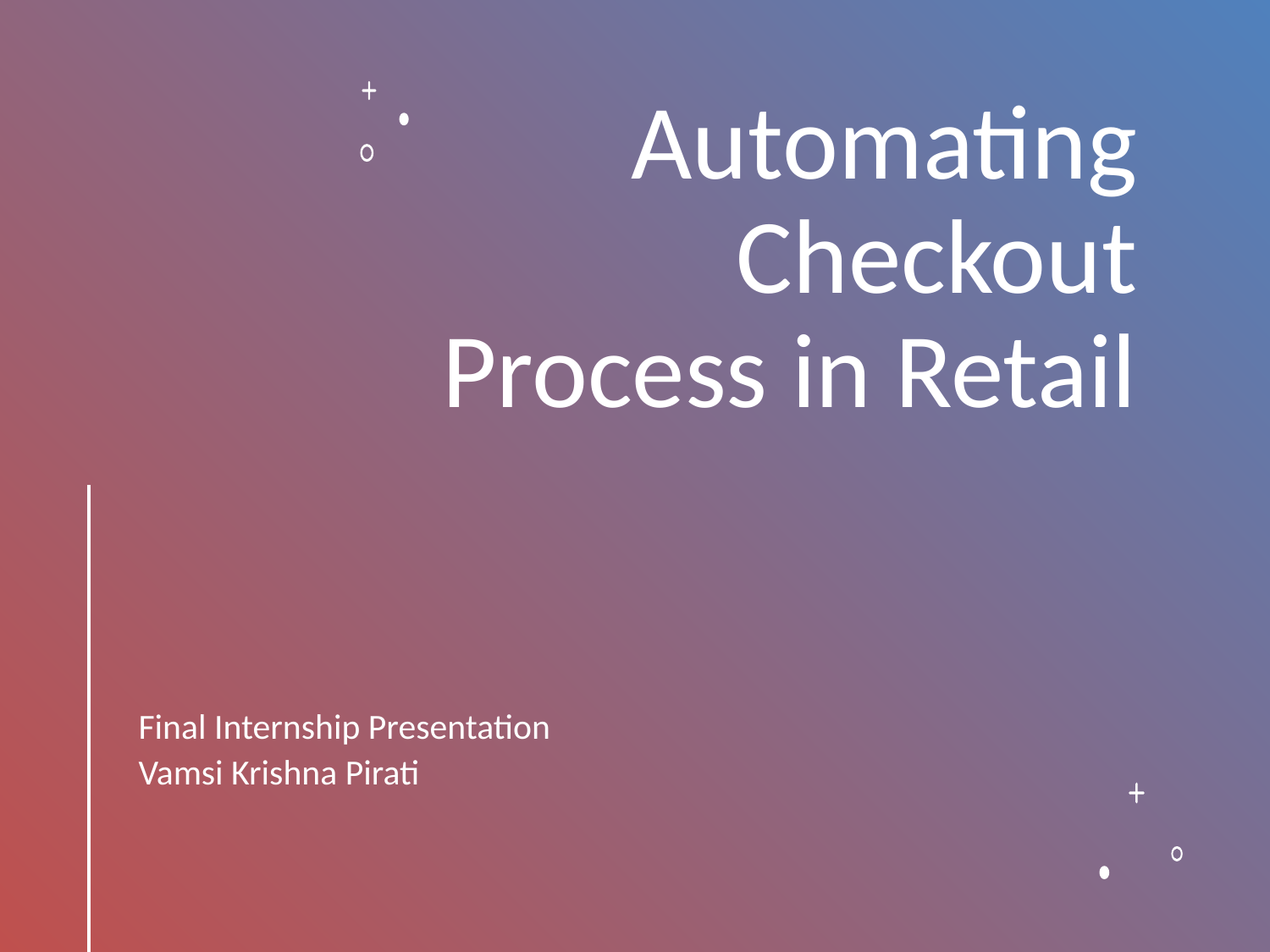

# Automating Checkout Process in Retail

Final Internship Presentation
Vamsi Krishna Pirati